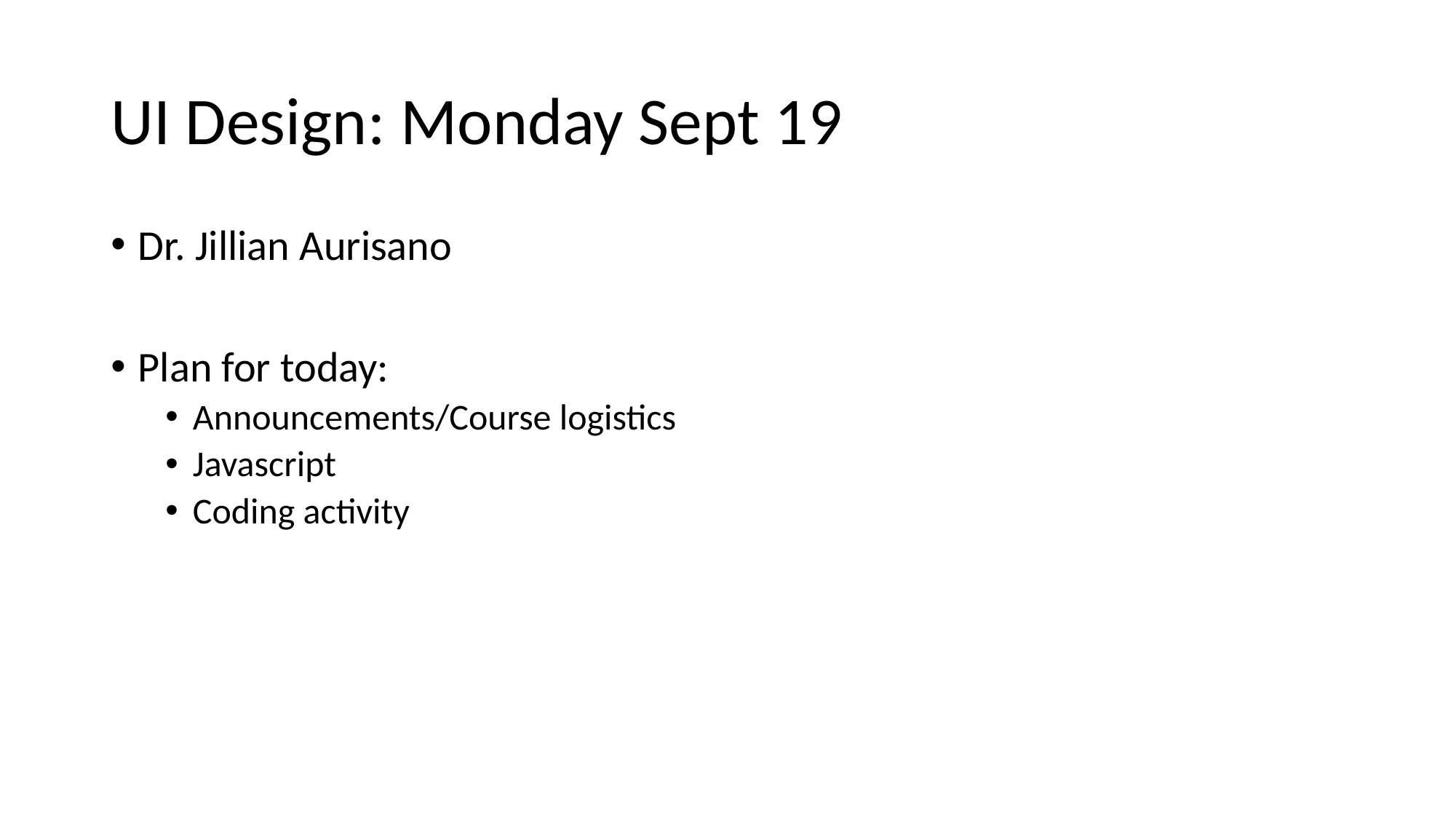

# UI Design: Monday Sept 19
Dr. Jillian Aurisano

Plan for today:
Announcements/Course logistics
Javascript
Coding activity